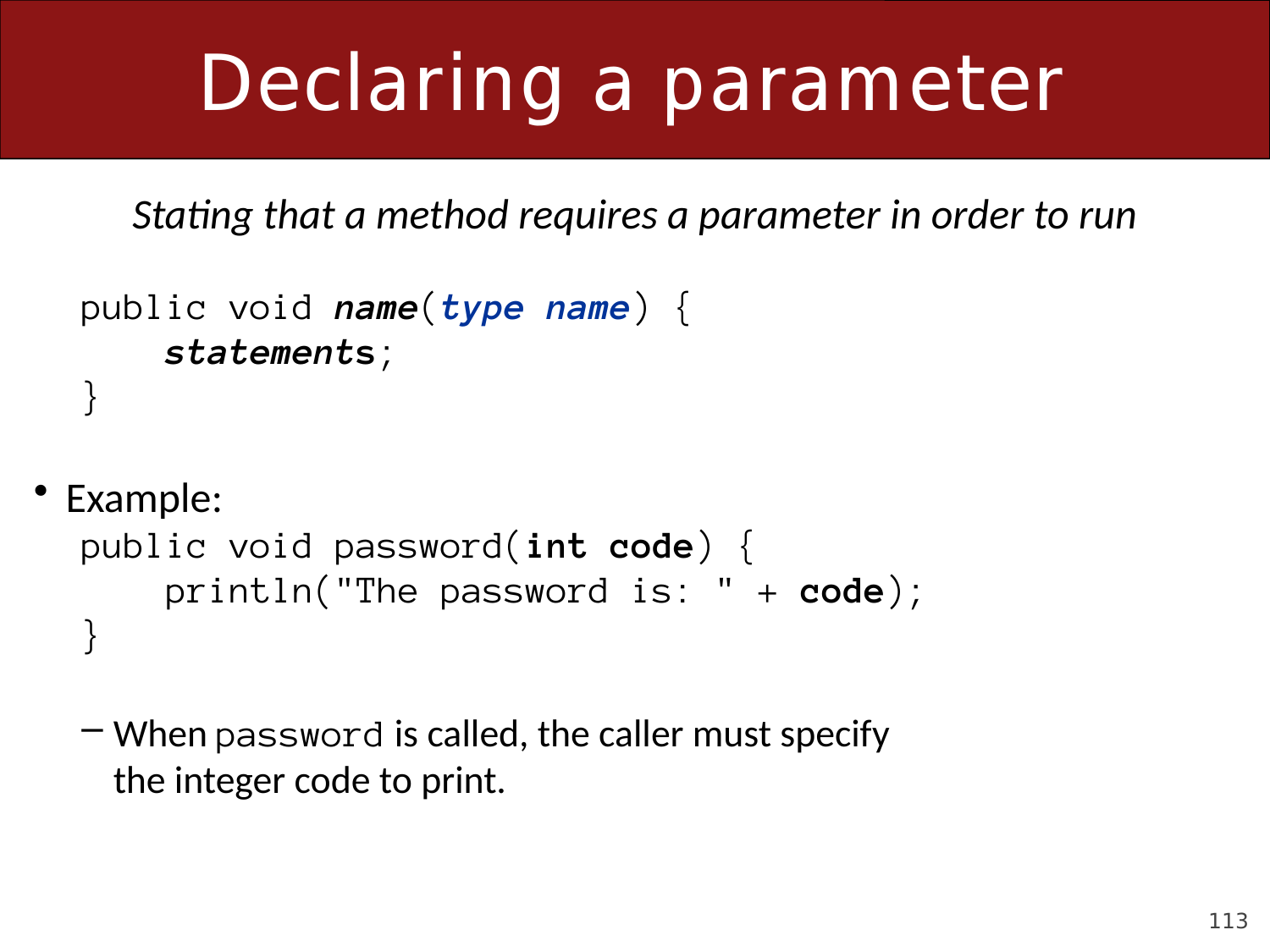

# Declaring a parameter
Stating that a method requires a parameter in order to run

public void name(type name) {
    statements;
}

Example:
public void password(int code) {
    println("The password is: " + code);
}

When password is called, the caller must specify
the integer code to print.